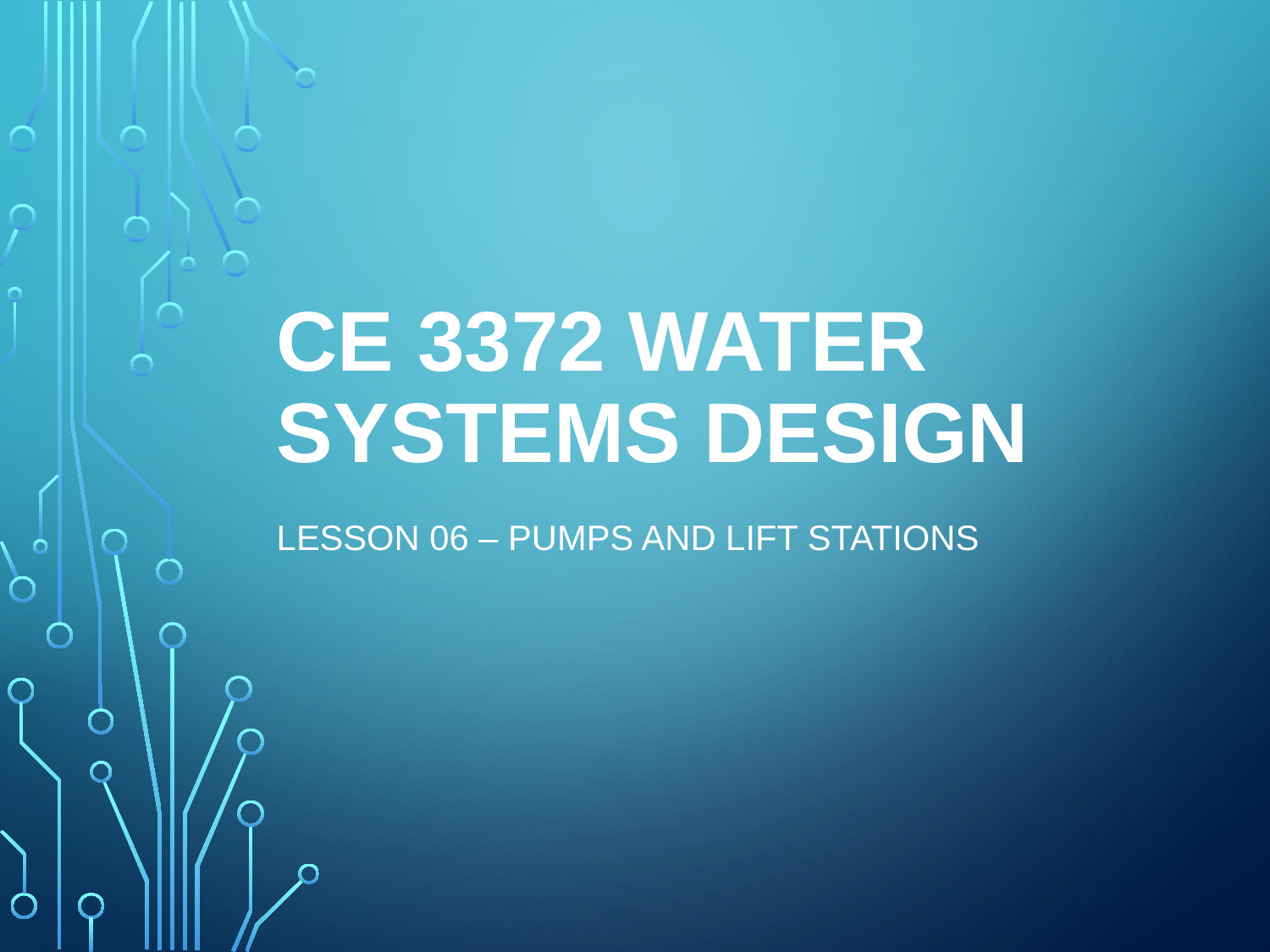

# CE 3372 Water Systems Design
LeSSON 06 – Pumps and Lift Stations